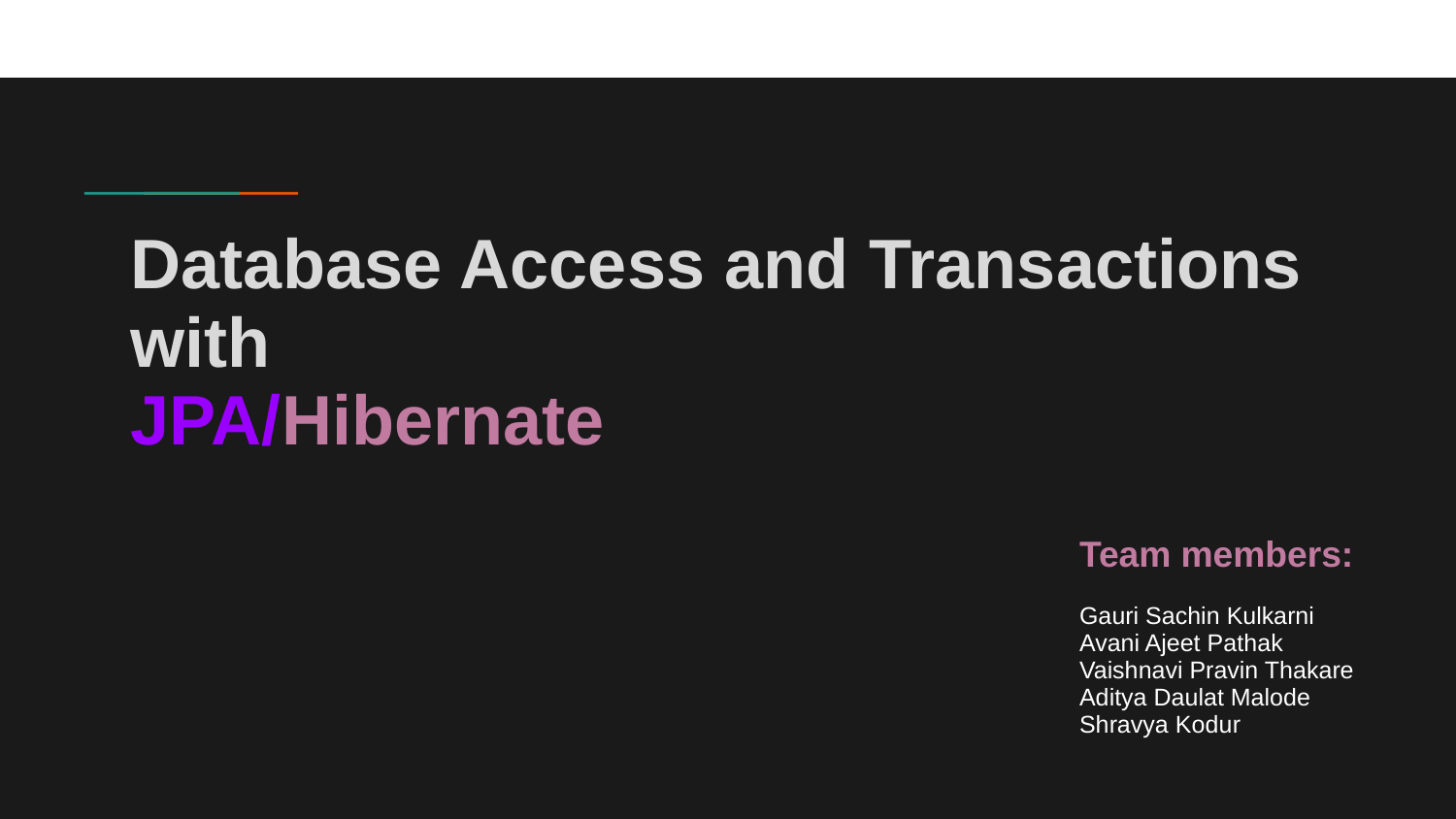

# Database Access and Transactions with
JPA/Hibernate

Team members:

Gauri Sachin Kulkarni
Avani Ajeet Pathak
Vaishnavi Pravin Thakare
Aditya Daulat Malode
Shravya Kodur